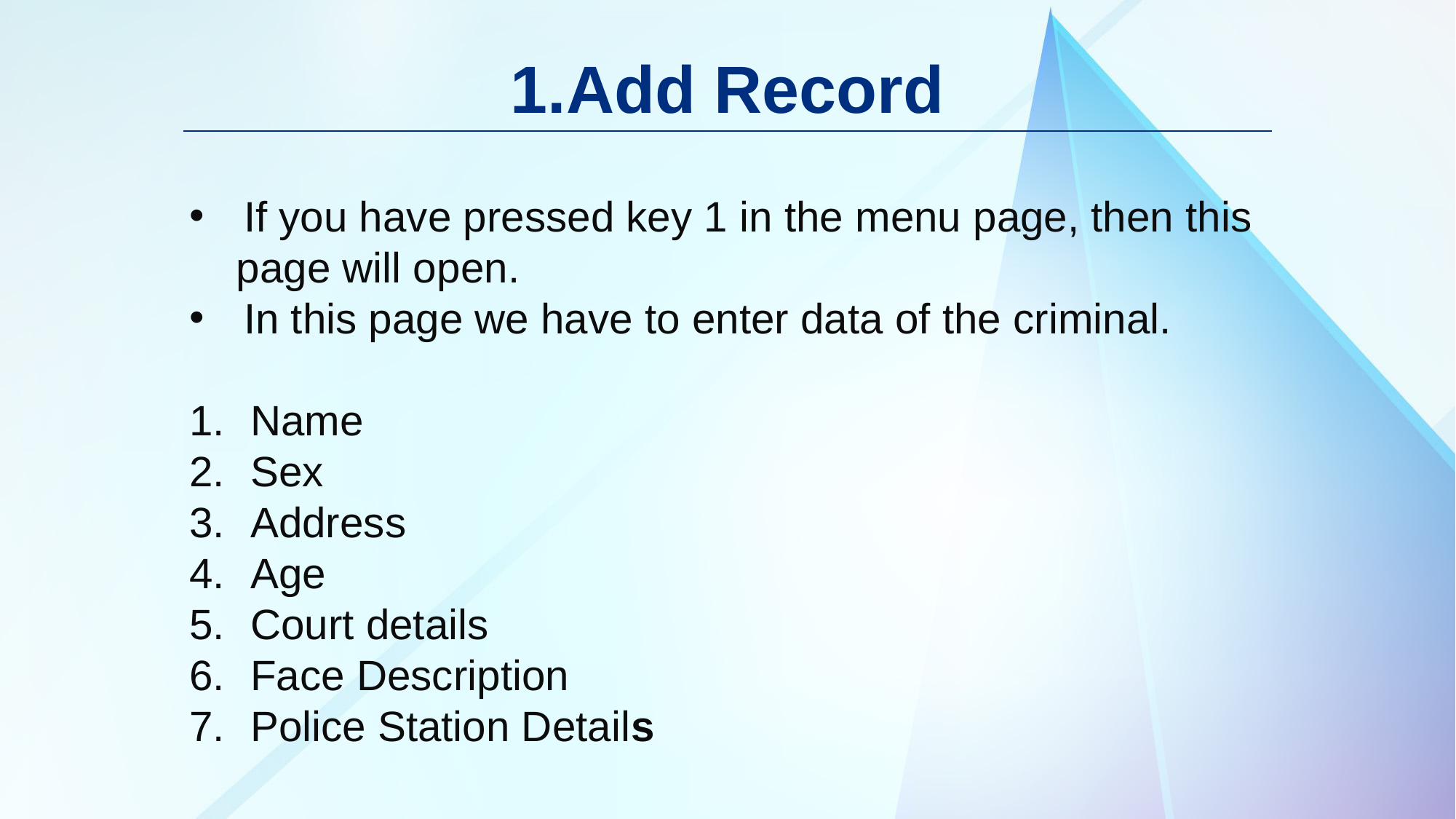

# 1.Add Record
If you have pressed key 1 in the menu page, then this
    page will open.
In this page we have to enter data of the criminal.

Name
Sex
Address
Age
Court details
Face Description
Police Station Details